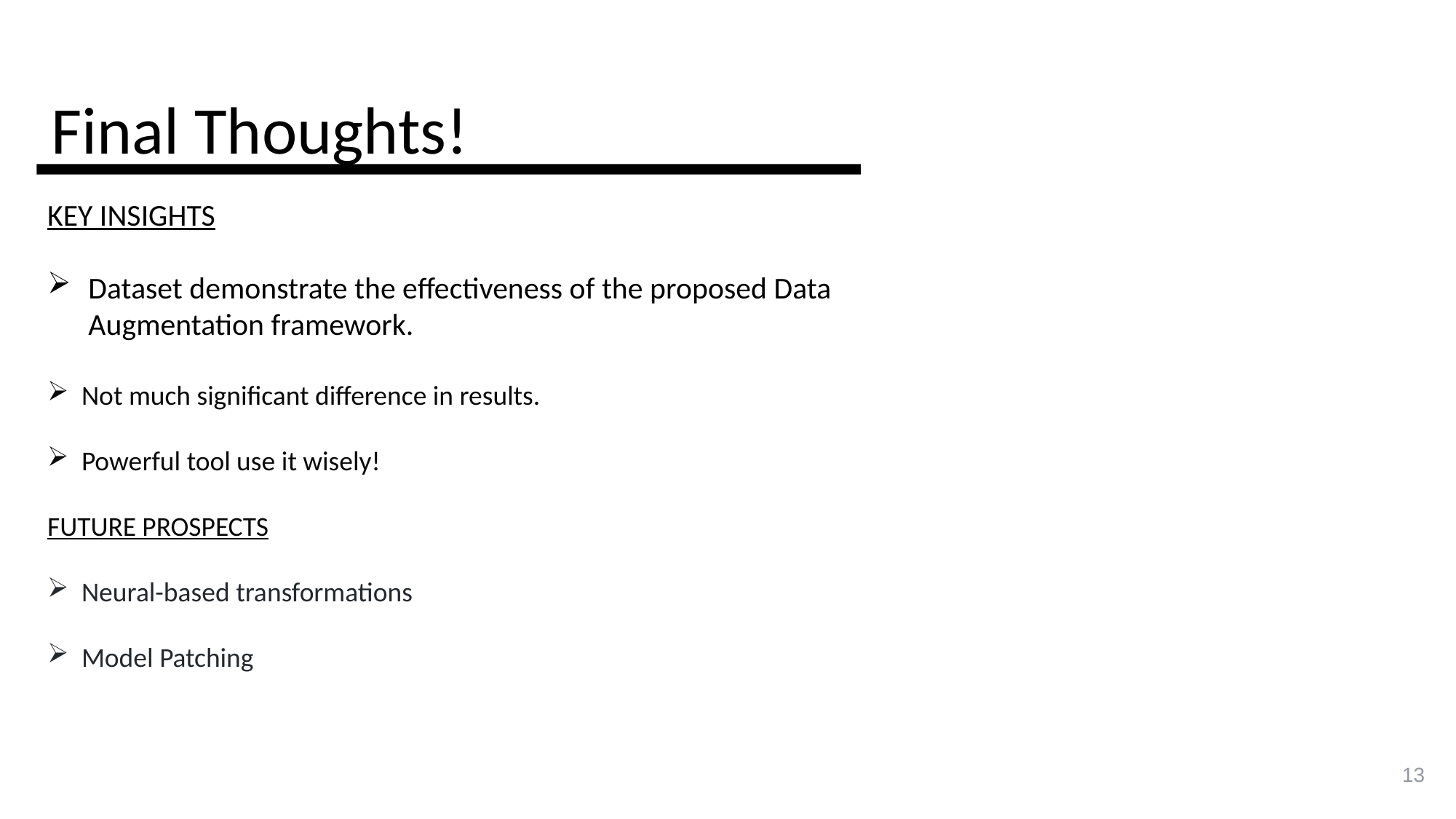

# Final Thoughts!

KEY INSIGHTS

Dataset demonstrate the effectiveness of the proposed Data Augmentation framework.

Not much significant difference in results.

Powerful tool use it wisely!

FUTURE PROSPECTS

Neural-based transformations

Model Patching

13